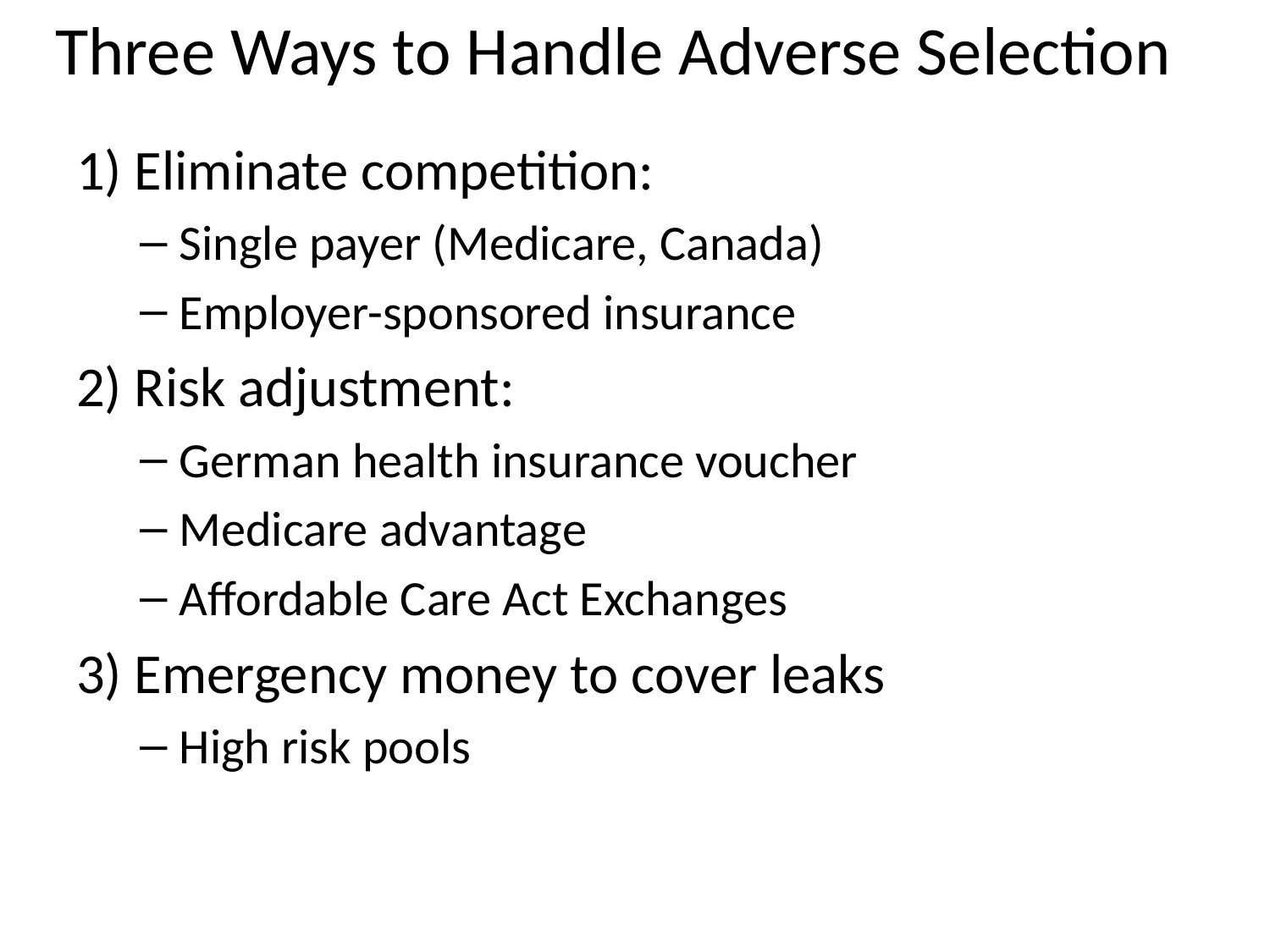

# Three Ways to Handle Adverse Selection
1) Eliminate competition:
Single payer (Medicare, Canada)
Employer-sponsored insurance
2) Risk adjustment:
German health insurance voucher
Medicare advantage
Affordable Care Act Exchanges
3) Emergency money to cover leaks
High risk pools